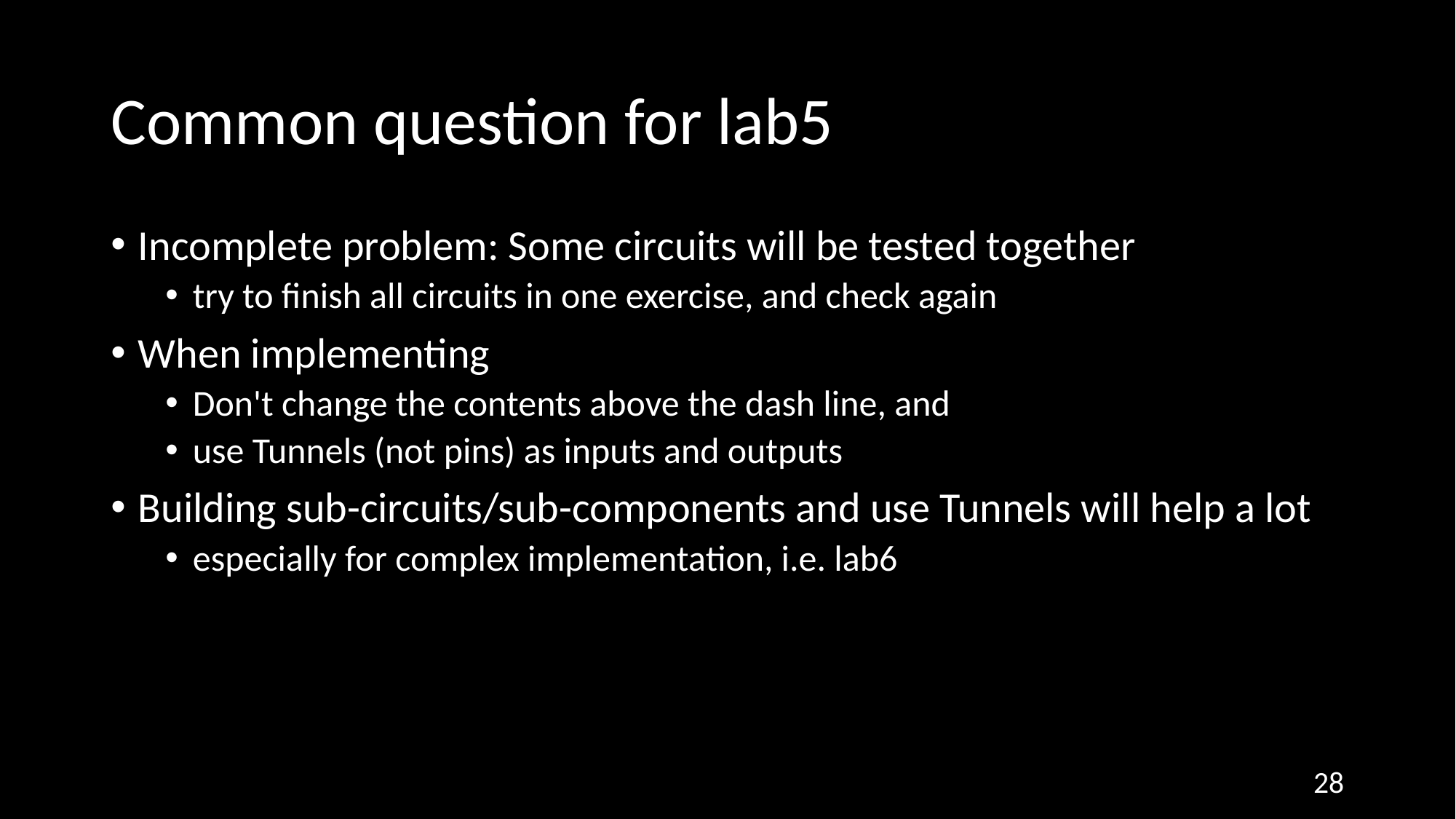

# Common question for lab5
Incomplete problem: Some circuits will be tested together
try to finish all circuits in one exercise, and check again
When implementing
Don't change the contents above the dash line, and
use Tunnels (not pins) as inputs and outputs
Building sub-circuits/sub-components and use Tunnels will help a lot
especially for complex implementation, i.e. lab6
28